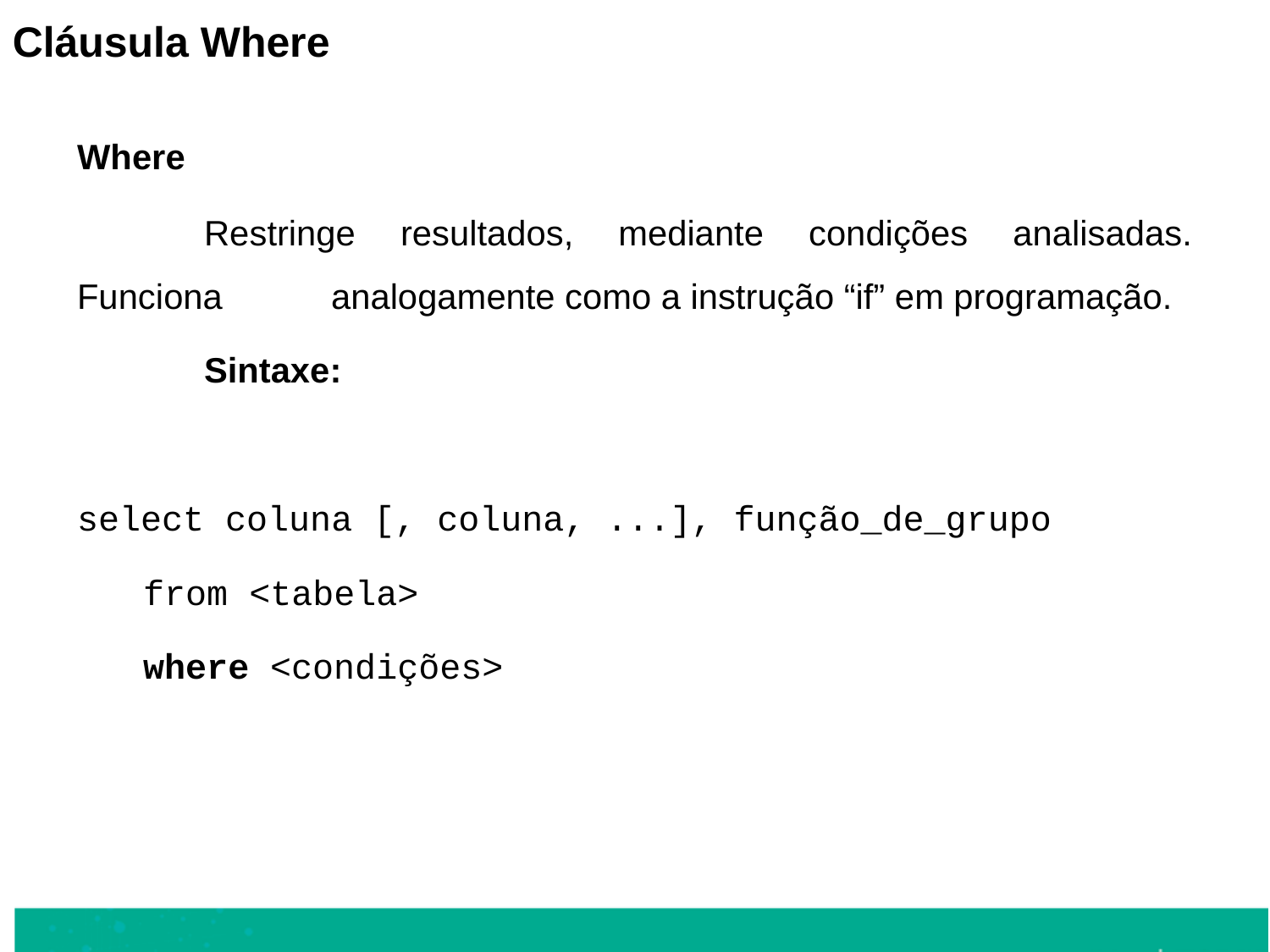

Cláusula Where
	Where
		Restringe resultados, mediante condições analisadas. Funciona 	analogamente como a instrução “if” em programação.
		Sintaxe:

	select coluna [, coluna, ...], função_de_grupo
     from <tabela>
     where <condições>